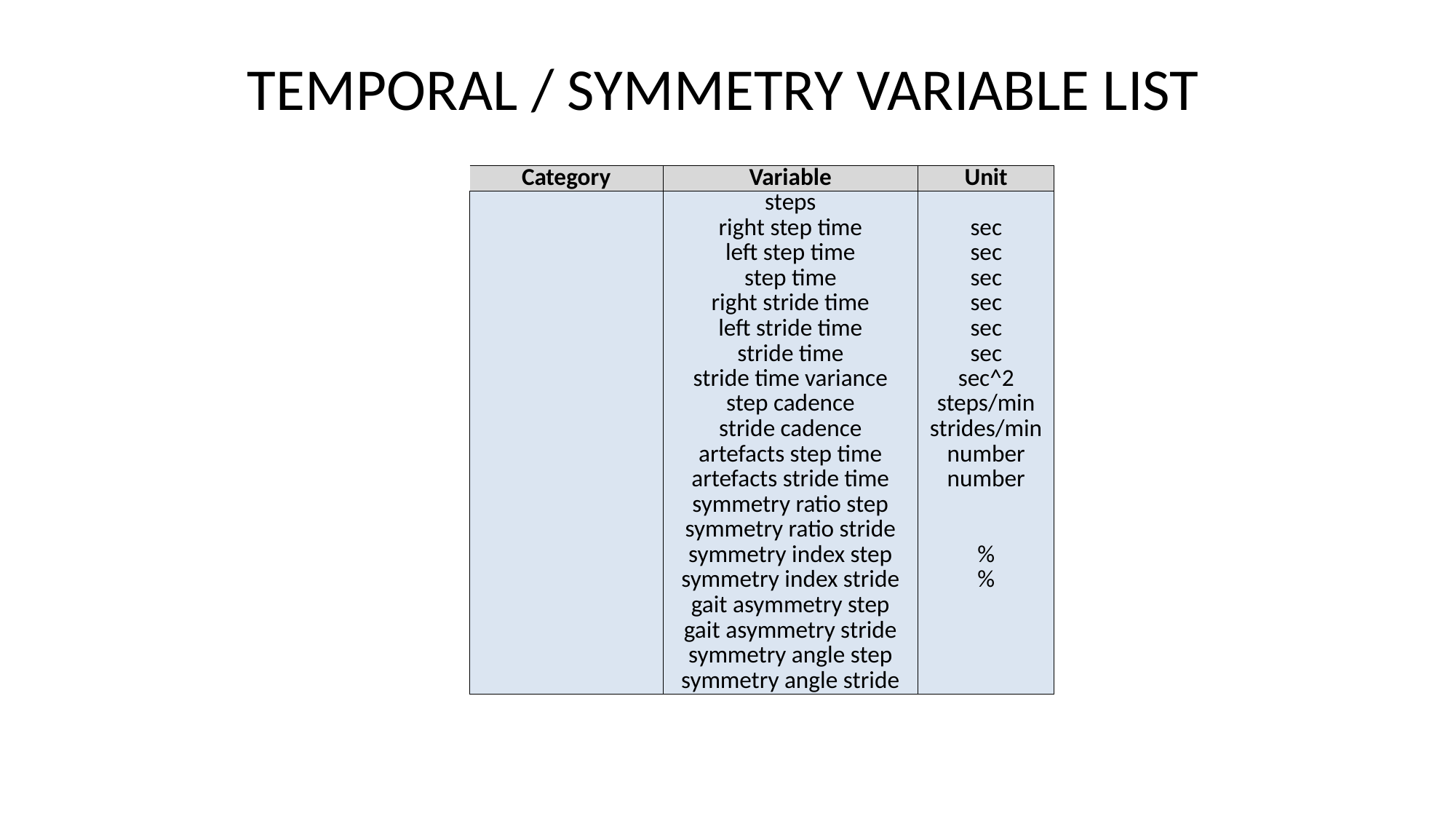

# Temporal / Symmetry Variable List
| Category | Variable | Unit |
| --- | --- | --- |
|  | steps |  |
|  | right step time | sec |
|  | left step time | sec |
|  | step time | sec |
|  | right stride time | sec |
|  | left stride time | sec |
|  | stride time | sec |
|  | stride time variance | sec^2 |
|  | step cadence | steps/min |
|  | stride cadence | strides/min |
|  | artefacts step time | number |
|  | artefacts stride time | number |
|  | symmetry ratio step |  |
|  | symmetry ratio stride |  |
|  | symmetry index step | % |
|  | symmetry index stride | % |
|  | gait asymmetry step |  |
|  | gait asymmetry stride |  |
|  | symmetry angle step |  |
|  | symmetry angle stride |  |